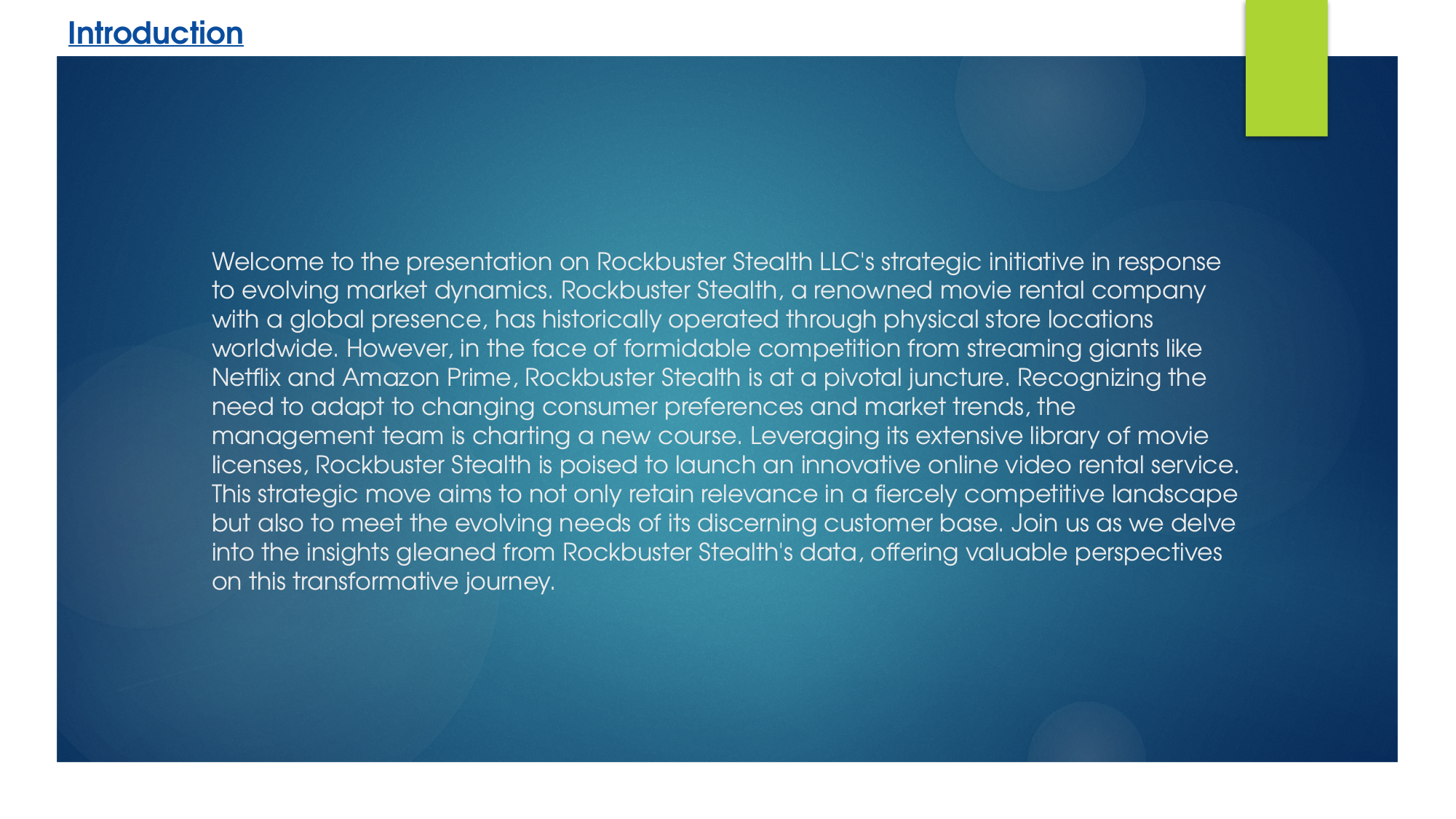

Introduction
# Welcome to the presentation on Rockbuster Stealth LLC's strategic initiative in response to evolving market dynamics. Rockbuster Stealth, a renowned movie rental company with a global presence, has historically operated through physical store locations worldwide. However, in the face of formidable competition from streaming giants like Netflix and Amazon Prime, Rockbuster Stealth is at a pivotal juncture. Recognizing the need to adapt to changing consumer preferences and market trends, the management team is charting a new course. Leveraging its extensive library of movie licenses, Rockbuster Stealth is poised to launch an innovative online video rental service. This strategic move aims to not only retain relevance in a fiercely competitive landscape but also to meet the evolving needs of its discerning customer base. Join us as we delve into the insights gleaned from Rockbuster Stealth's data, offering valuable perspectives on this transformative journey.